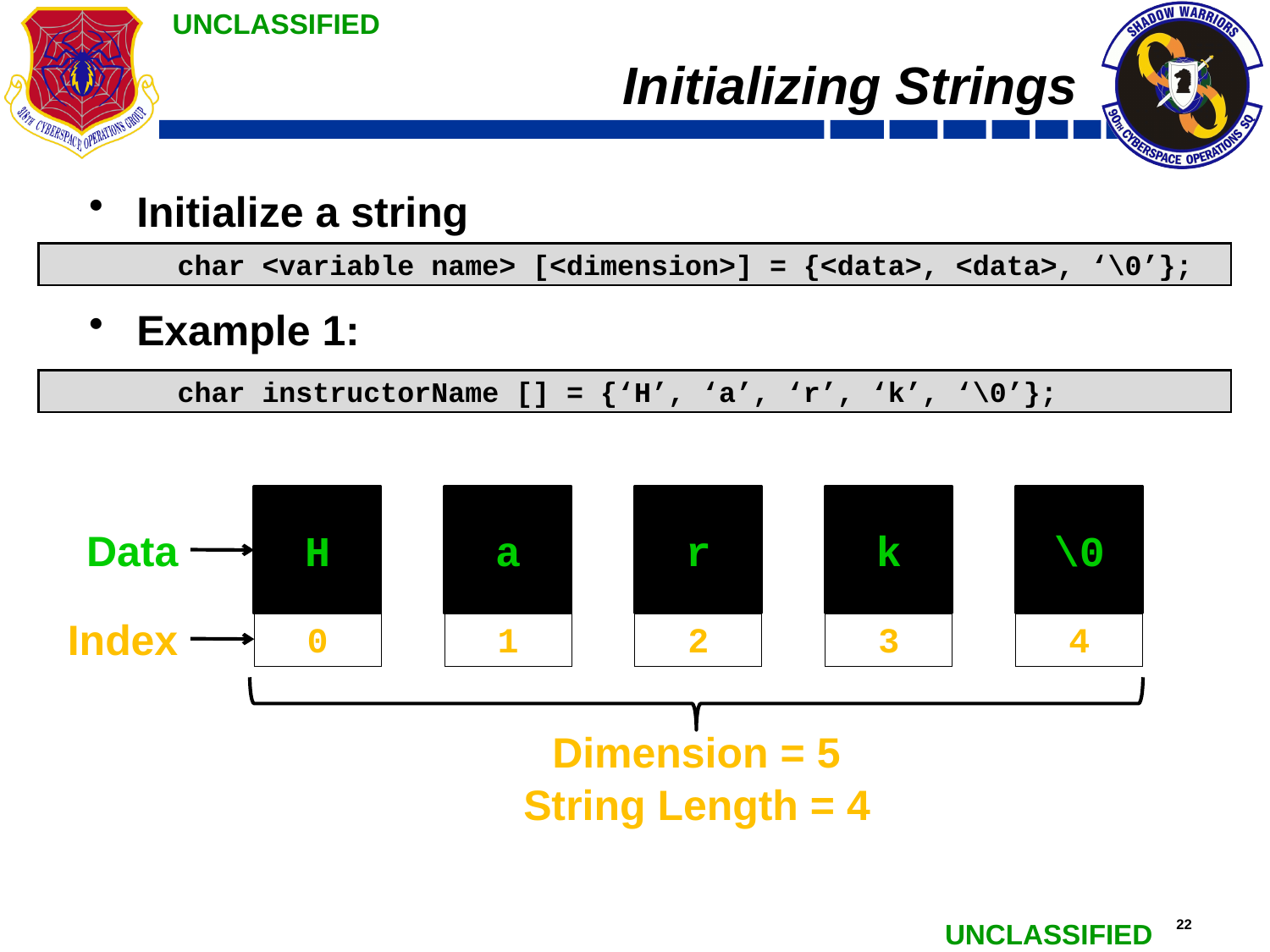

# Initializing Strings
Initialize a string

Example 1:
	char <variable name> [<dimension>] = {<data>, <data>, ‘\0’};

	char instructorName [] = {‘H’, ‘a’, ‘r’, ‘k’, ‘\0’};
H
0
a
1
r
2
k
3
\0
4
Data
Index
Dimension = 5
String Length = 4